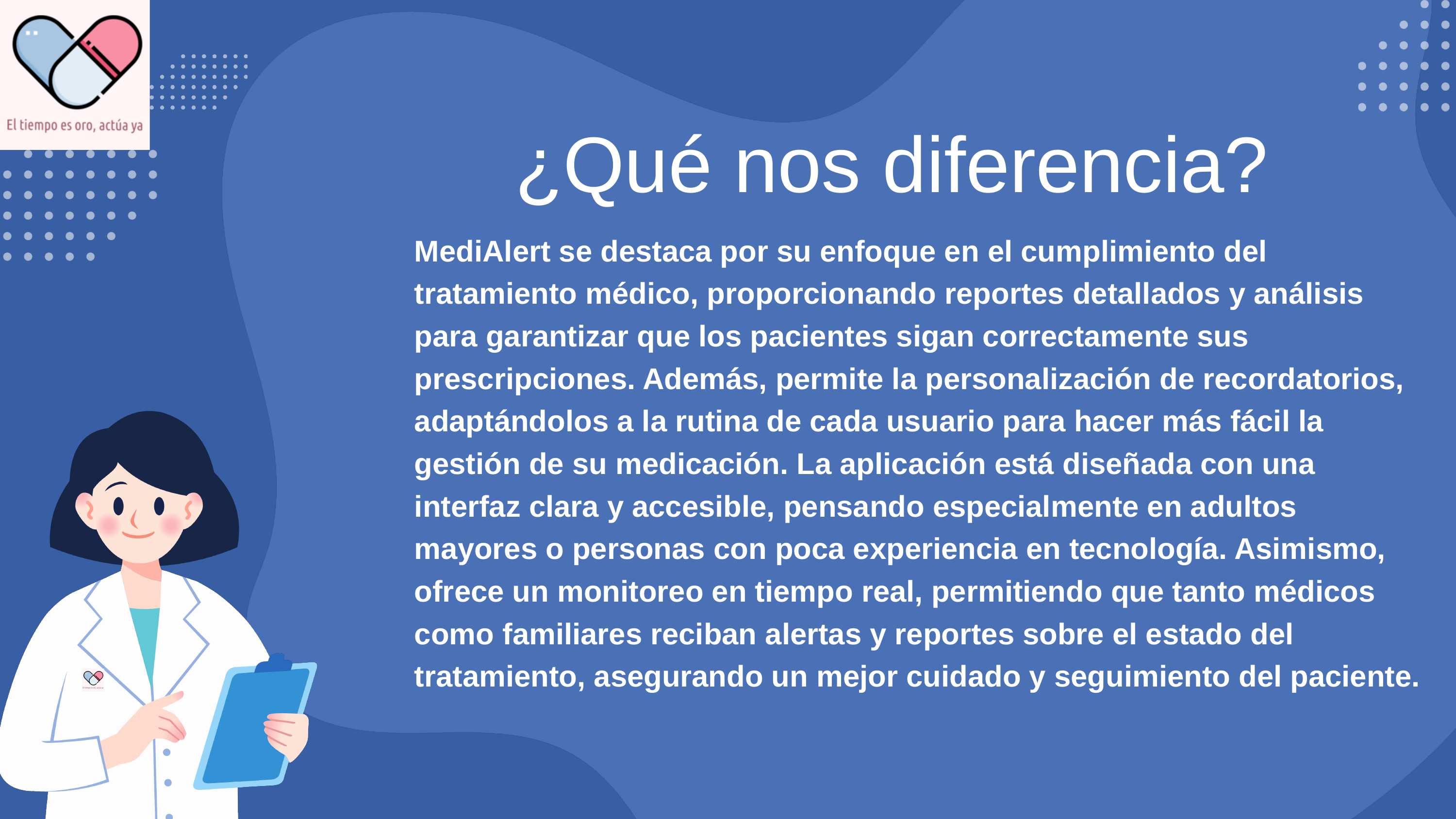

¿Qué nos diferencia?

MediAlert se destaca por su enfoque en el cumplimiento del tratamiento médico, proporcionando reportes detallados y análisis para garantizar que los pacientes sigan correctamente sus prescripciones. Además, permite la personalización de recordatorios, adaptándolos a la rutina de cada usuario para hacer más fácil la gestión de su medicación. La aplicación está diseñada con una interfaz clara y accesible, pensando especialmente en adultos mayores o personas con poca experiencia en tecnología. Asimismo, ofrece un monitoreo en tiempo real, permitiendo que tanto médicos como familiares reciban alertas y reportes sobre el estado del tratamiento, asegurando un mejor cuidado y seguimiento del paciente.